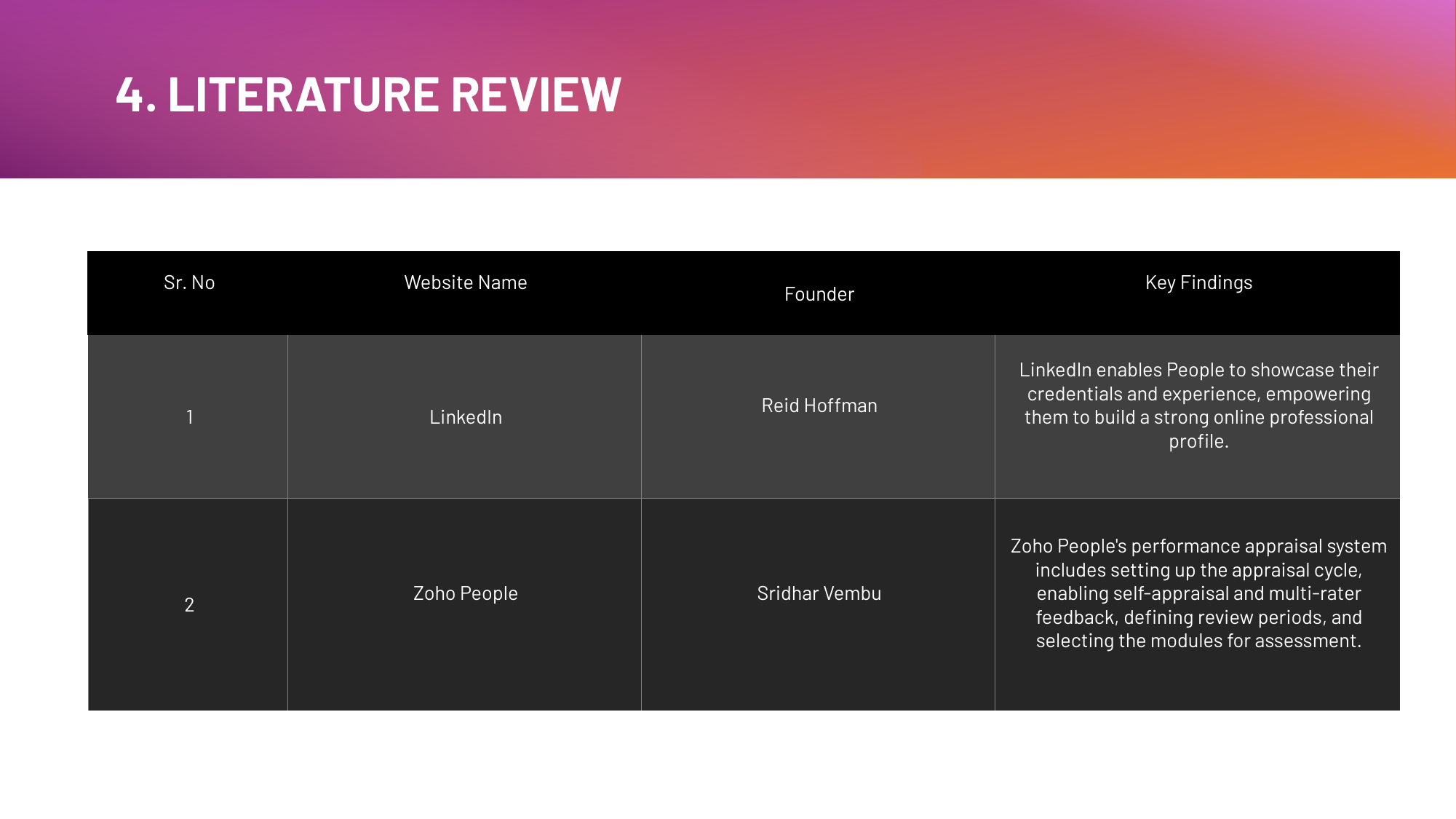

# 4. LITERATURE REVIEW
| Sr. No | Website Name | Founder | Key Findings |
| --- | --- | --- | --- |
| 1 | LinkedIn | Reid Hoffman | LinkedIn enables People to showcase their credentials and experience, empowering them to build a strong online professional profile. |
| 2 | Zoho People | Sridhar Vembu | Zoho People's performance appraisal system includes setting up the appraisal cycle, enabling self-appraisal and multi-rater feedback, defining review periods, and selecting the modules for assessment. |